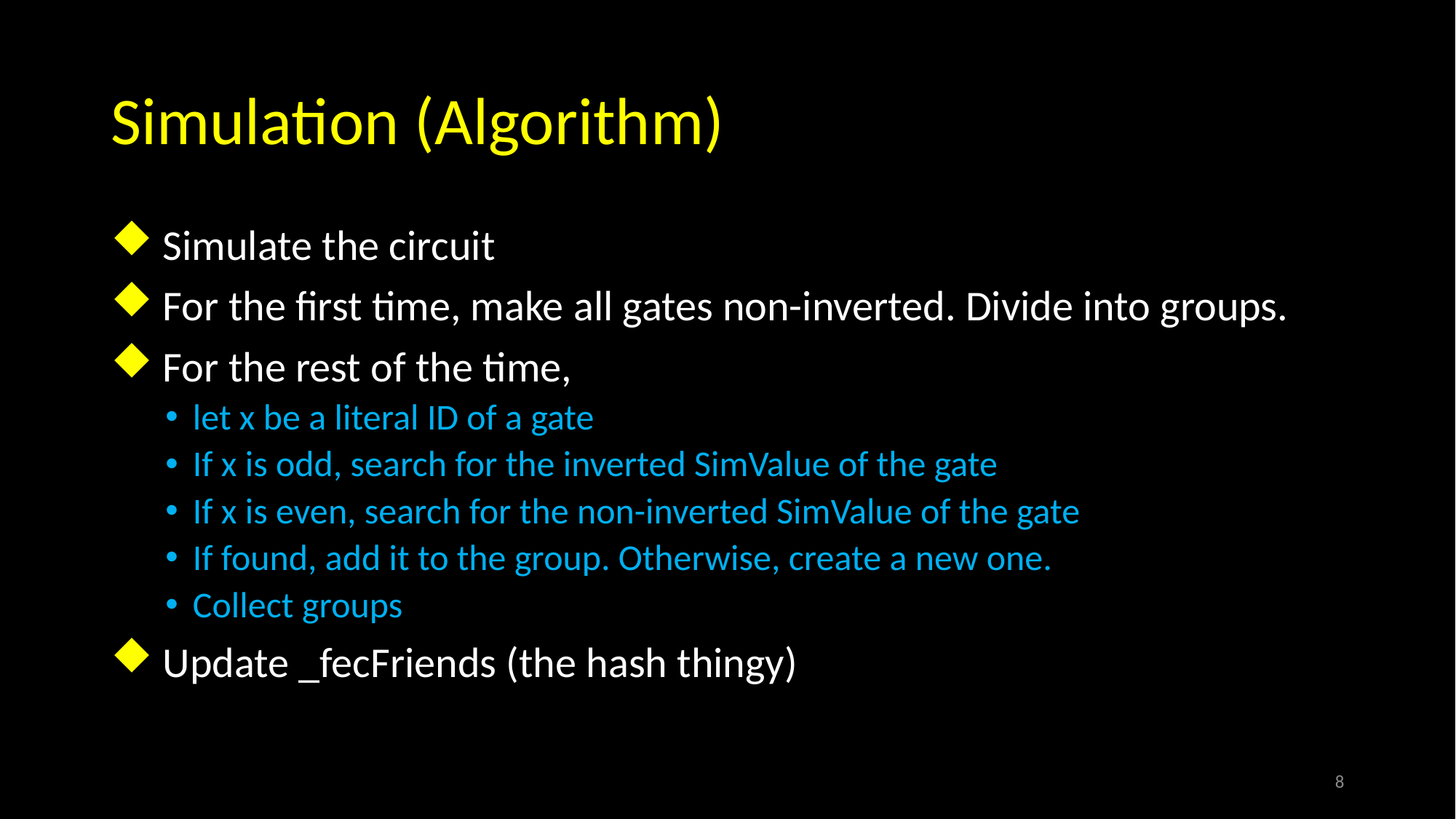

# Simulation (Algorithm)
 Simulate the circuit
 For the first time, make all gates non-inverted. Divide into groups.
 For the rest of the time,
let x be a literal ID of a gate
If x is odd, search for the inverted SimValue of the gate
If x is even, search for the non-inverted SimValue of the gate
If found, add it to the group. Otherwise, create a new one.
Collect groups
 Update _fecFriends (the hash thingy)
8